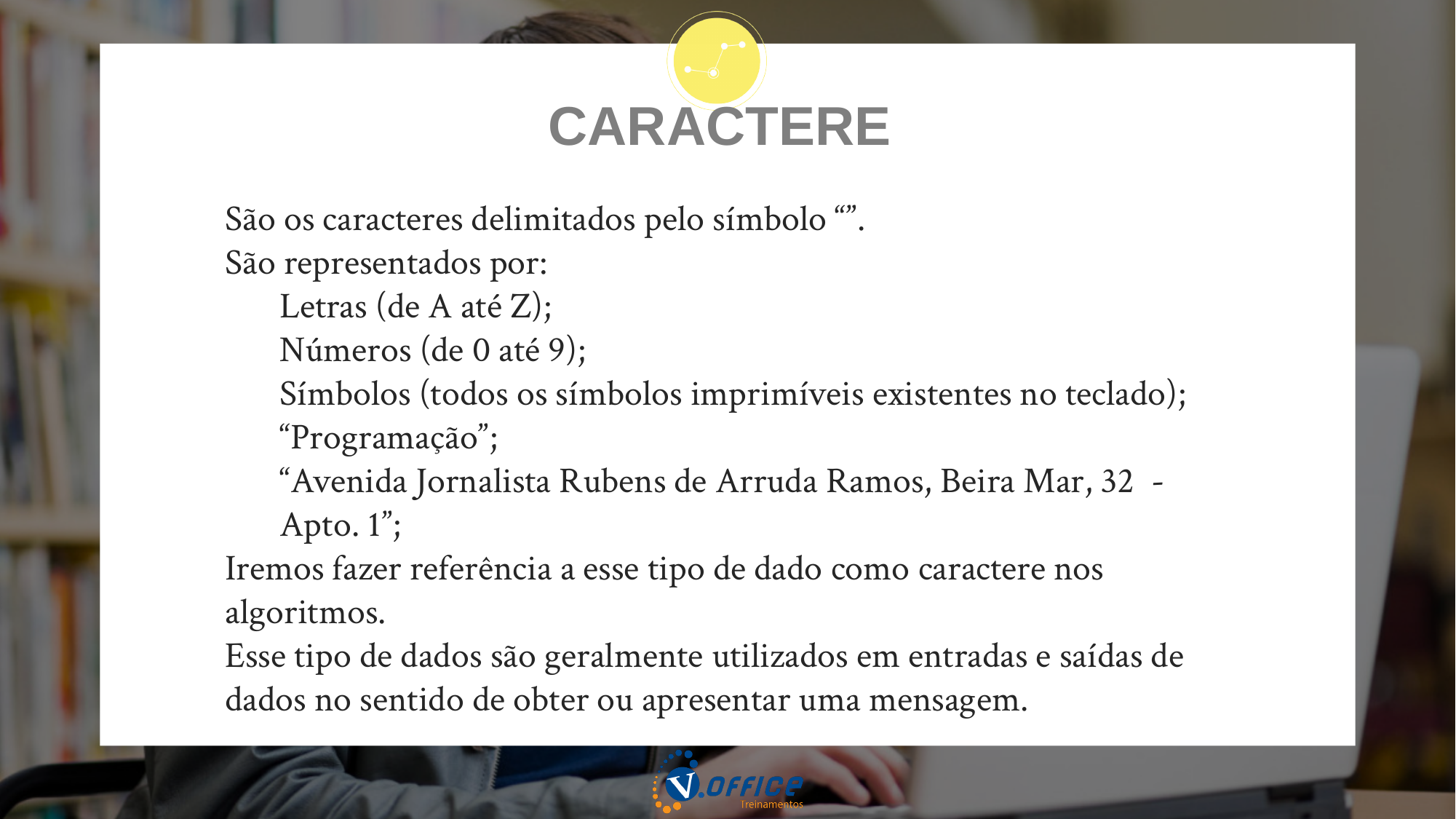

# CARACTERE
São os caracteres delimitados pelo símbolo “”.
São representados por:
Letras (de A até Z);
Números (de 0 até 9);
Símbolos (todos os símbolos imprimíveis existentes no teclado);
“Programação”;
“Avenida Jornalista Rubens de Arruda Ramos, Beira Mar, 32  - Apto. 1”;
Iremos fazer referência a esse tipo de dado como caractere nos algoritmos.
Esse tipo de dados são geralmente utilizados em entradas e saídas de dados no sentido de obter ou apresentar uma mensagem.